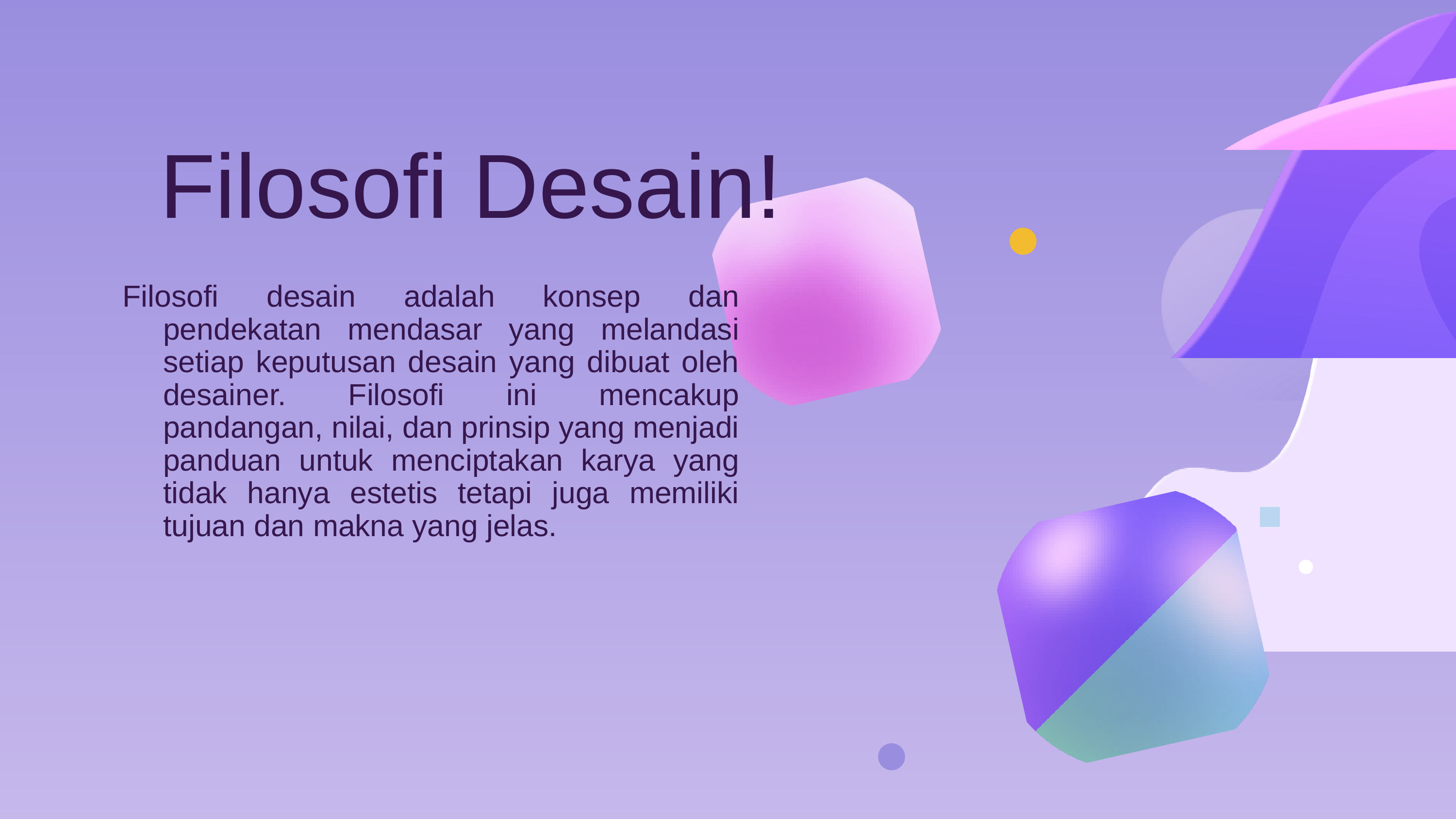

Filosofi Desain!

Filosofi desain adalah konsep dan pendekatan mendasar yang melandasi setiap keputusan desain yang dibuat oleh desainer. Filosofi ini mencakup pandangan, nilai, dan prinsip yang menjadi panduan untuk menciptakan karya yang tidak hanya estetis tetapi juga memiliki tujuan dan makna yang jelas.